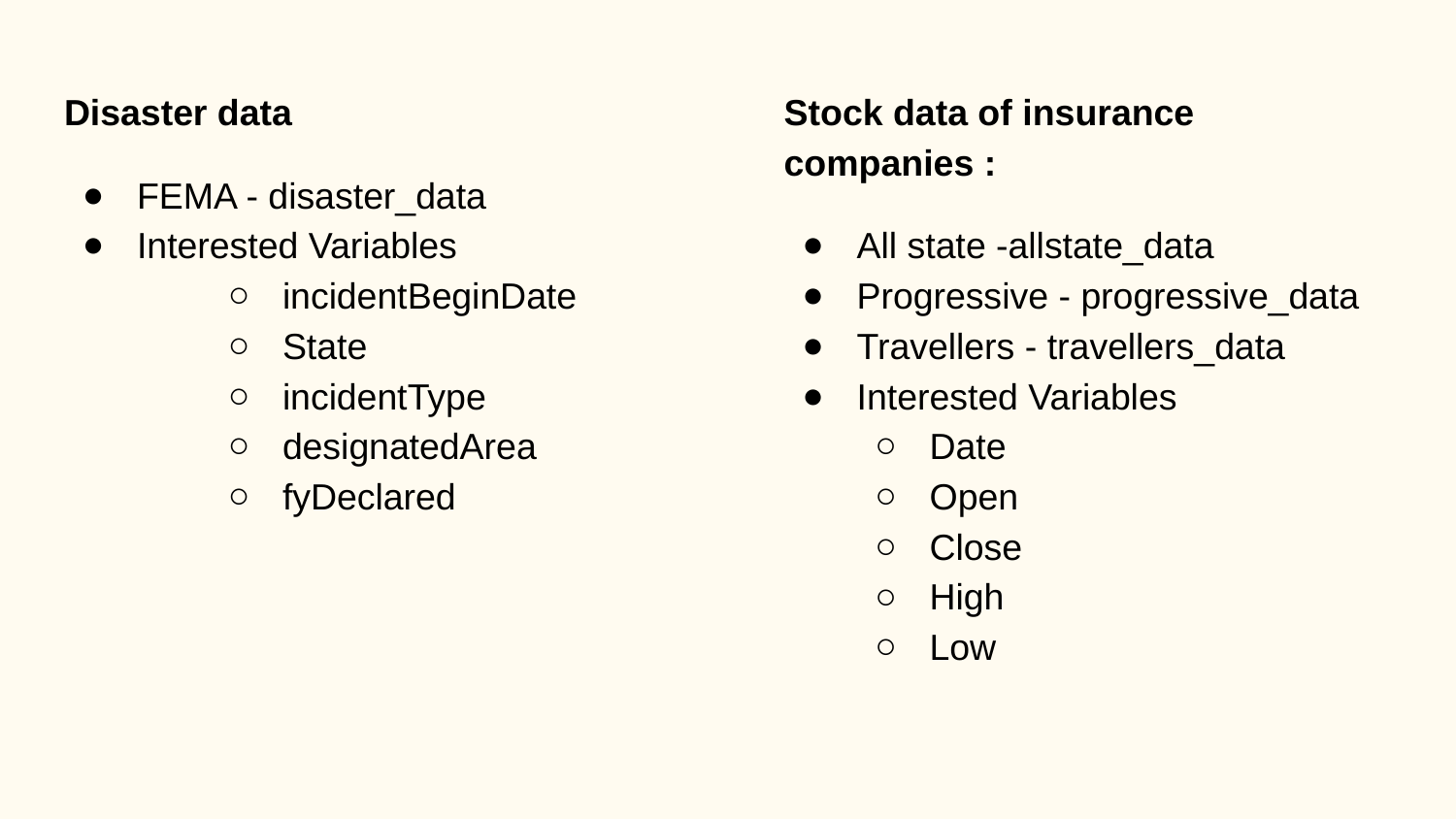

Stock data of insurance companies :
All state -allstate_data
Progressive - progressive_data
Travellers - travellers_data
Interested Variables
Date
Open
Close
High
Low
Disaster data
FEMA - disaster_data
Interested Variables
incidentBeginDate
State
incidentType
designatedArea
fyDeclared